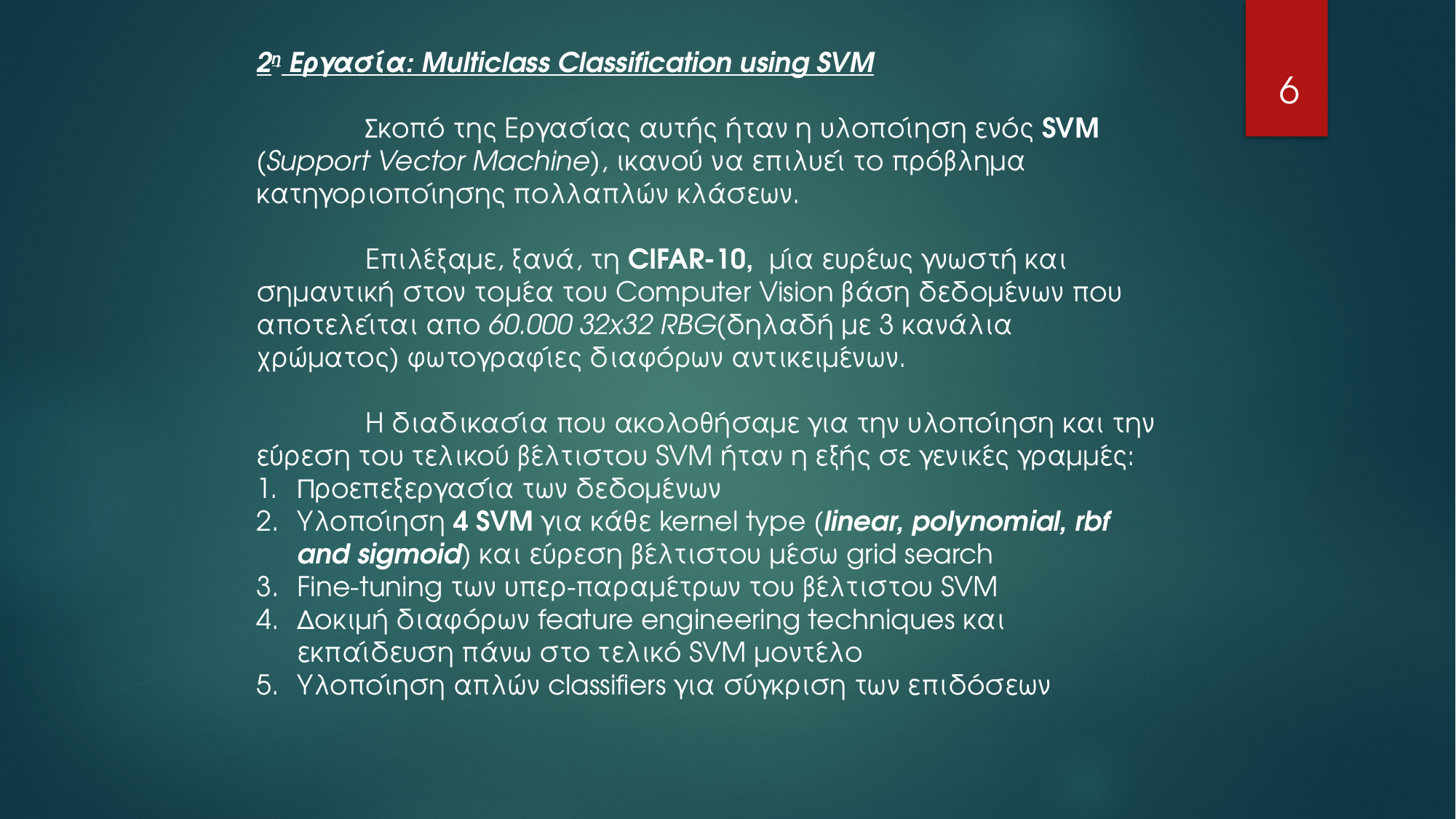

2η Εργασία: Multiclass Classification using SVM

	Σκοπό της Εργασίας αυτής ήταν η υλοποίηση ενός SVM (Support Vector Machine), ικανού να επιλυεί το πρόβλημα κατηγοριοποίησης πολλαπλών κλάσεων.

	Επιλέξαμε, ξανά, τη CIFAR-10,  μία ευρέως γνωστή και σημαντική στον τομέα του Computer Vision βάση δεδομένων που αποτελείται απο 60.000 32x32 RBG(δηλαδή με 3 κανάλια χρώματος) φωτογραφίες διαφόρων αντικειμένων.

	Η διαδικασία που ακολοθήσαμε για την υλοποίηση και την εύρεση του τελικού βέλτιστου SVM ήταν η εξής σε γενικές γραμμές:
Προεπεξεργασία των δεδομένων
Υλοποίηση 4 SVM για κάθε kernel type (linear, polynomial, rbf and sigmoid) και εύρεση βέλτιστου μέσω grid search
Fine-tuning των υπερ-παραμέτρων του βέλτιστου SVM
Δοκιμή διαφόρων feature engineering techniques και εκπαίδευση πάνω στο τελικό SVM μοντέλο
Υλοποίηση απλών classifiers για σύγκριση των επιδόσεων

6